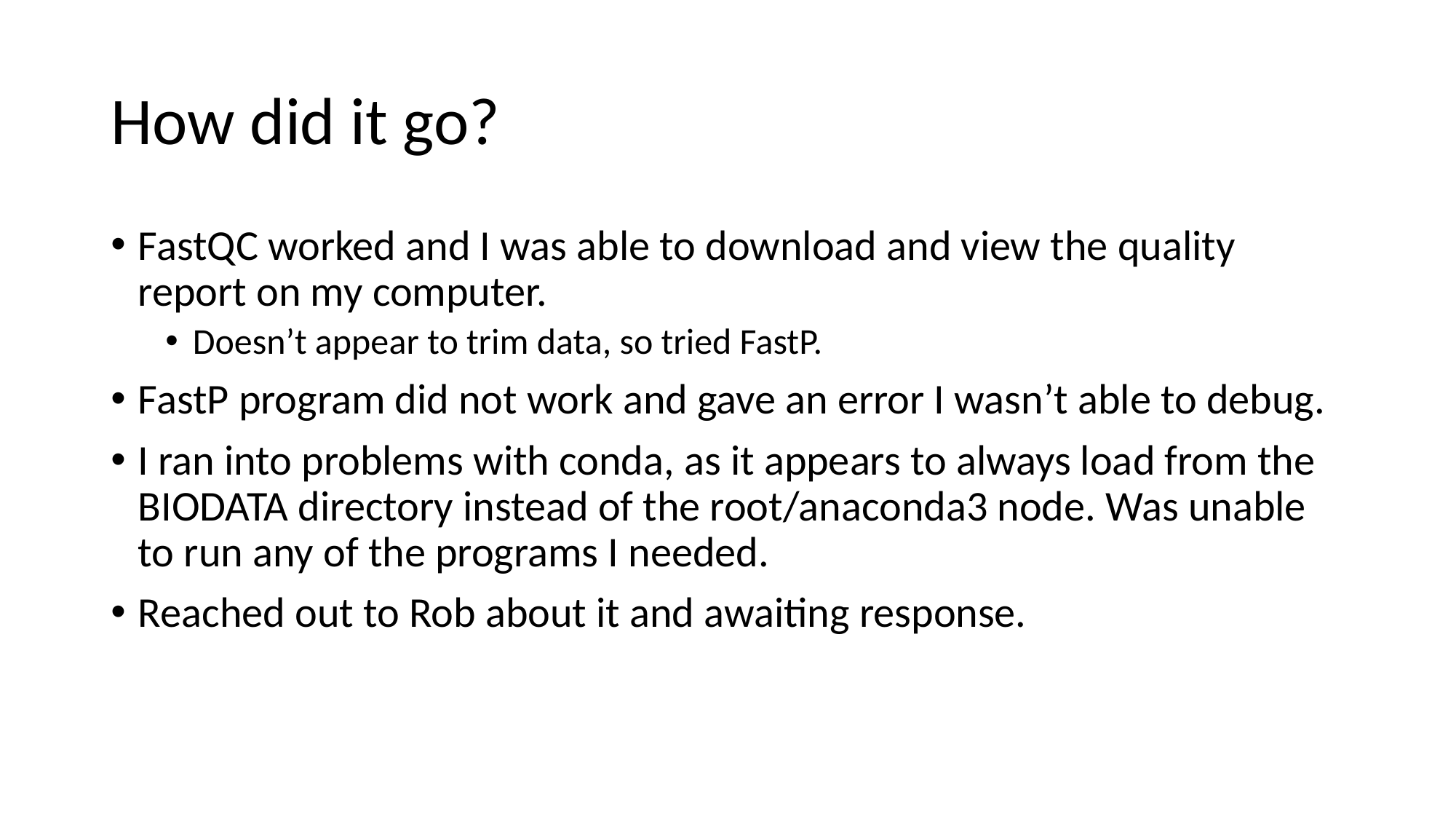

# How did it go?
FastQC worked and I was able to download and view the quality report on my computer.
Doesn’t appear to trim data, so tried FastP.
FastP program did not work and gave an error I wasn’t able to debug.
I ran into problems with conda, as it appears to always load from the BIODATA directory instead of the root/anaconda3 node. Was unable to run any of the programs I needed.
Reached out to Rob about it and awaiting response.